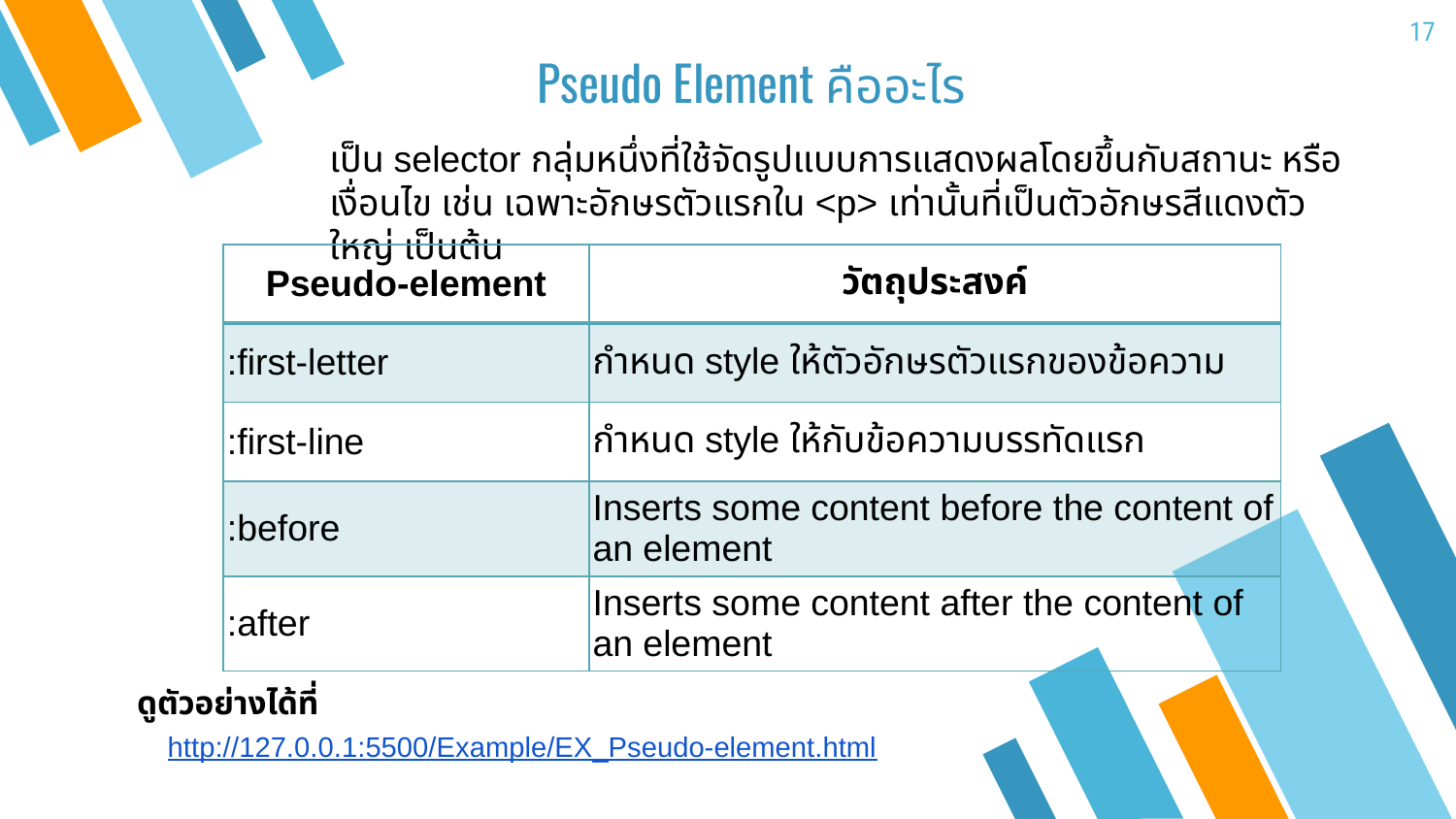

17
Pseudo Element คืออะไร
เป็น selector กลุ่มหนึ่งที่ใช้จัดรูปแบบการแสดงผลโดยขึ้นกับสถานะ หรือเงื่อนไข เช่น เฉพาะอักษรตัวแรกใน <p> เท่านั้นที่เป็นตัวอักษรสีแดงตัวใหญ่ เป็นต้น
| Pseudo-element | วัตถุประสงค์ |
| --- | --- |
| :first-letter | กำหนด style ให้ตัวอักษรตัวแรกของข้อความ |
| :first-line | กำหนด style ให้กับข้อความบรรทัดแรก |
| :before | Inserts some content before the content of an element |
| :after | Inserts some content after the content of an element |
ดูตัวอย่างได้ที่
http://127.0.0.1:5500/Example/EX_Pseudo-element.html